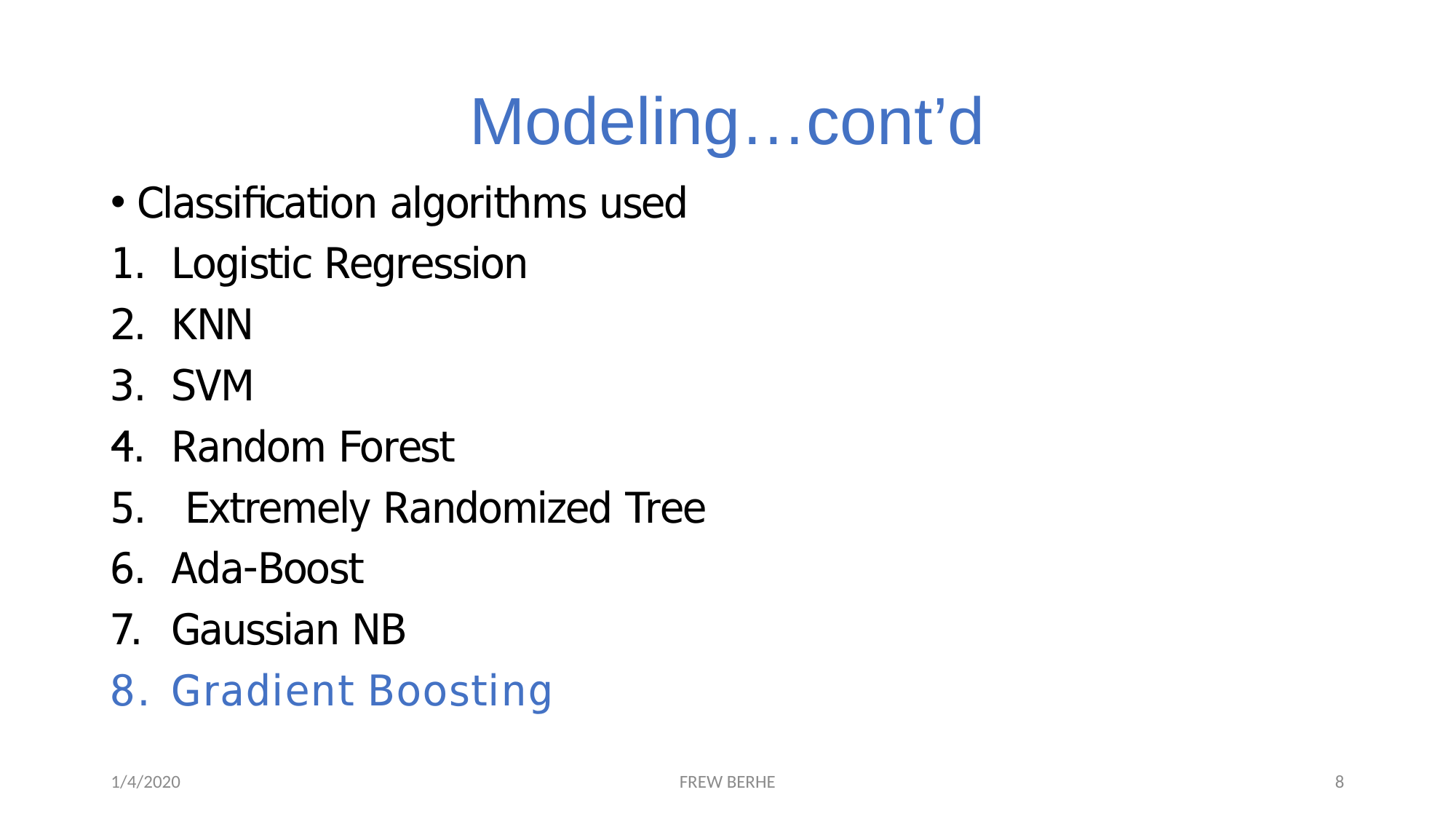

# Modeling…cont’d
Classification algorithms used
Logistic Regression
KNN
SVM
Random Forest
 Extremely Randomized Tree
Ada-Boost
Gaussian NB
Gradient Boosting
1/4/2020
FREW BERHE
8